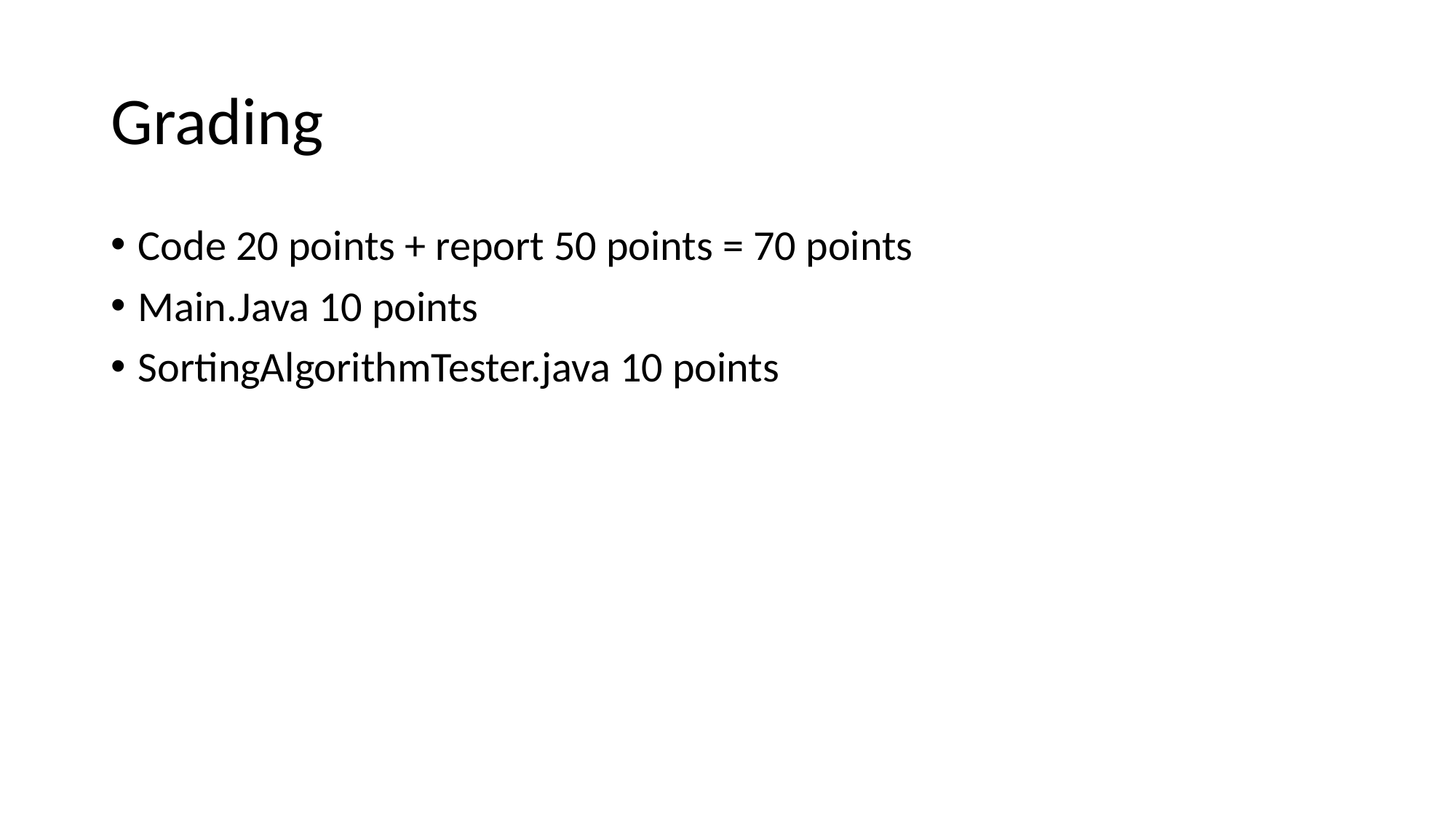

# Grading
Code 20 points + report 50 points = 70 points
Main.Java 10 points
SortingAlgorithmTester.java 10 points